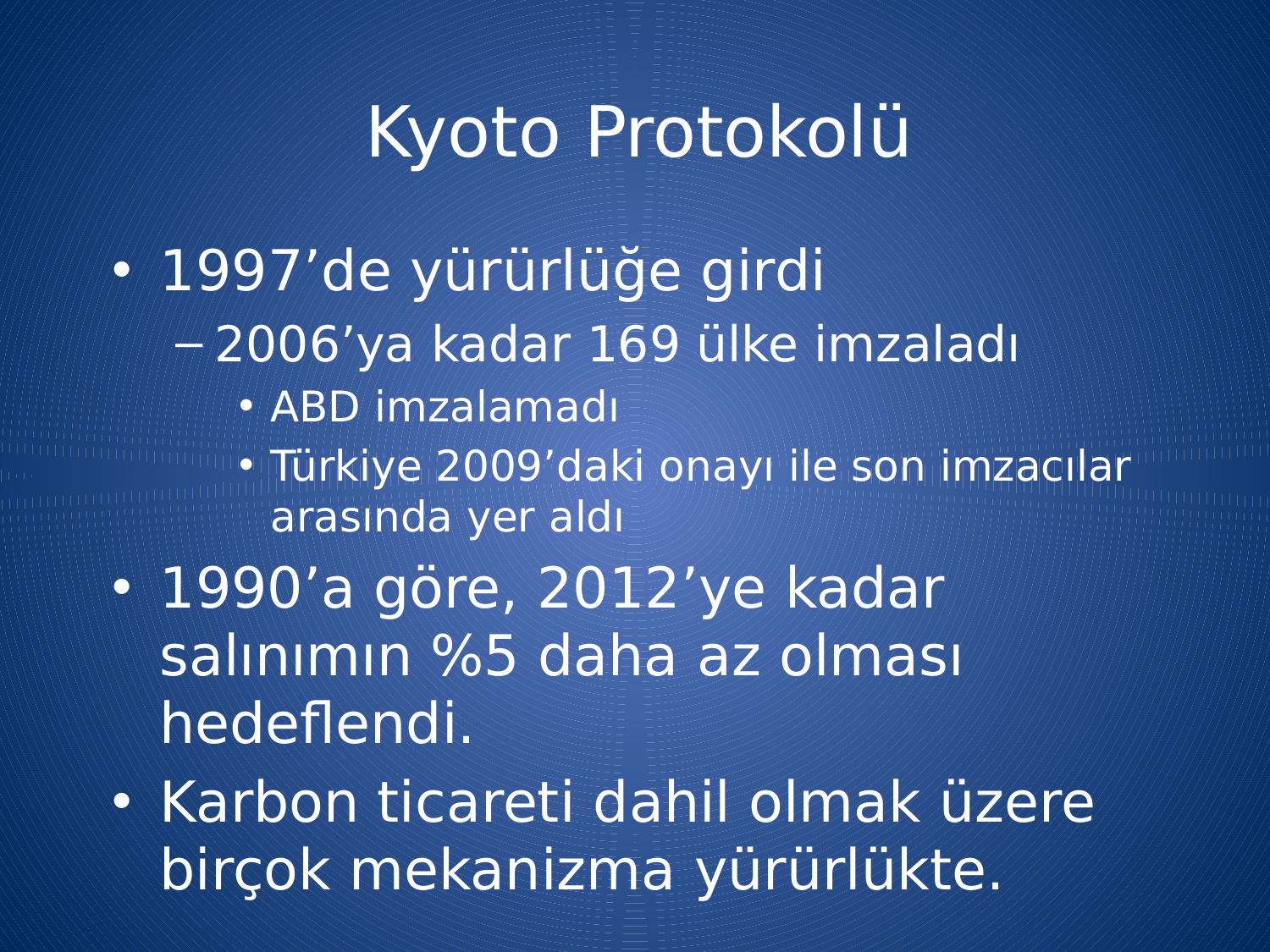

Kyoto Protokolü
1997’de yürürlüğe girdi
2006’ya kadar 169 ülke imzaladı
ABD imzalamadı
Türkiye 2009’daki onayı ile son imzacılar arasında yer aldı
1990’a göre, 2012’ye kadar salınımın %5 daha az olması hedeflendi.
Karbon ticareti dahil olmak üzere birçok mekanizma yürürlükte.